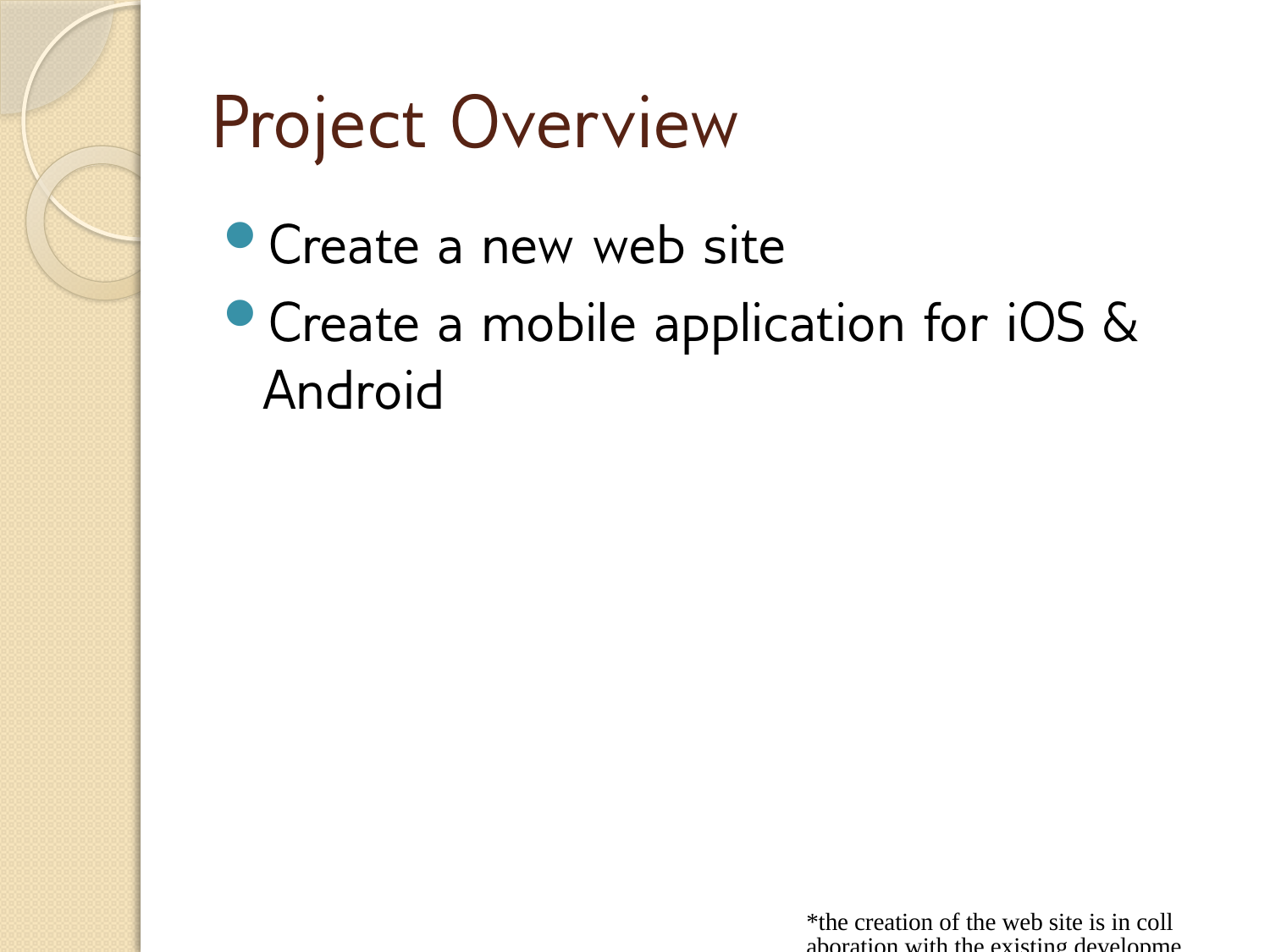

# Project Overview
Create a new web site
Create a mobile application for iOS & Android
*the creation of the web site is in collaboration with the existing development team